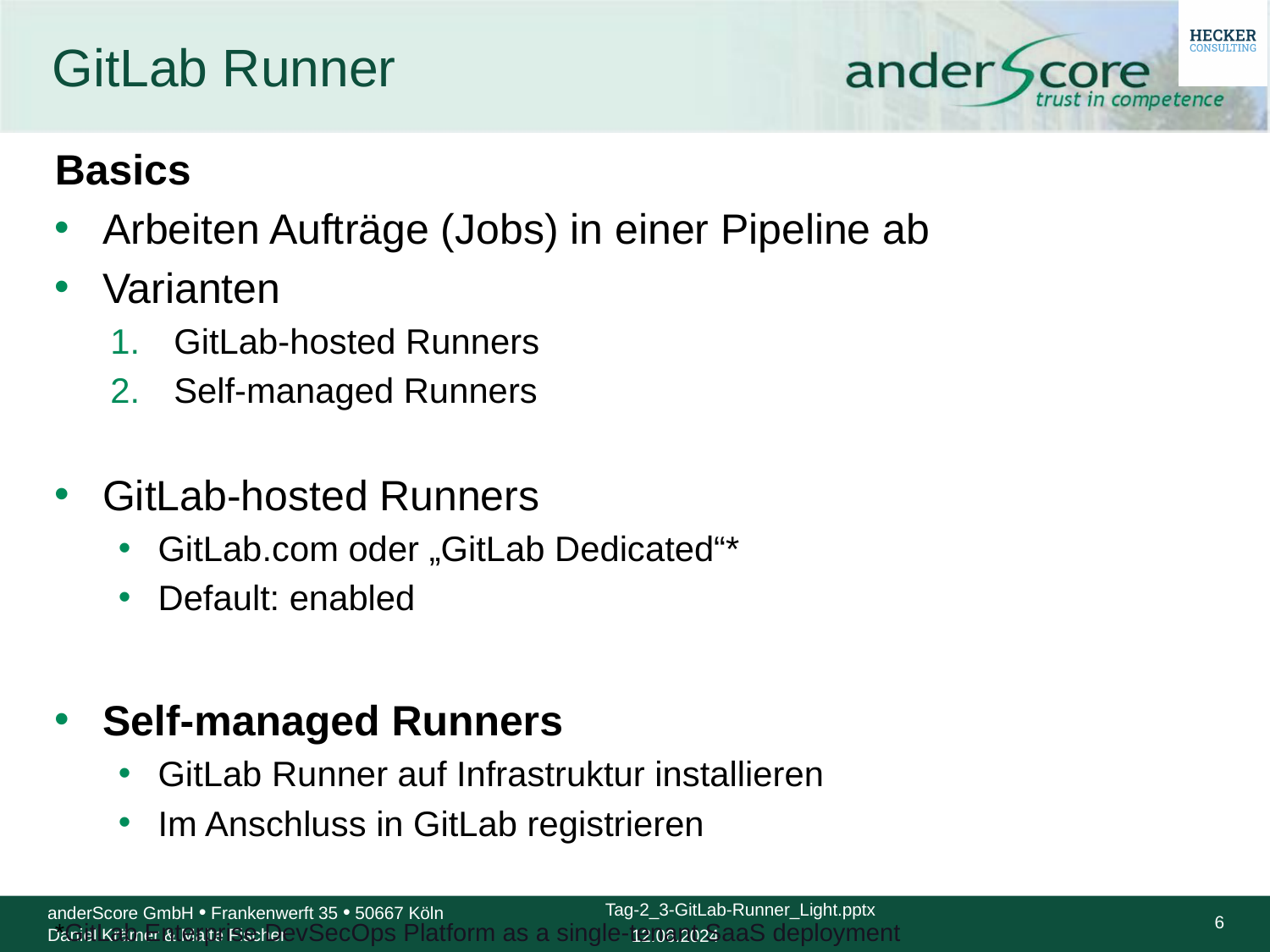

# GitLab Runner
Basics
Arbeiten Aufträge (Jobs) in einer Pipeline ab
Varianten
GitLab-hosted Runners
Self-managed Runners

GitLab-hosted Runners
GitLab.com oder „GitLab Dedicated“*
Default: enabled

Self-managed Runners
GitLab Runner auf Infrastruktur installieren
Im Anschluss in GitLab registrieren

*GitLab Enterprise DevSecOps Platform as a single-tenant SaaS deployment